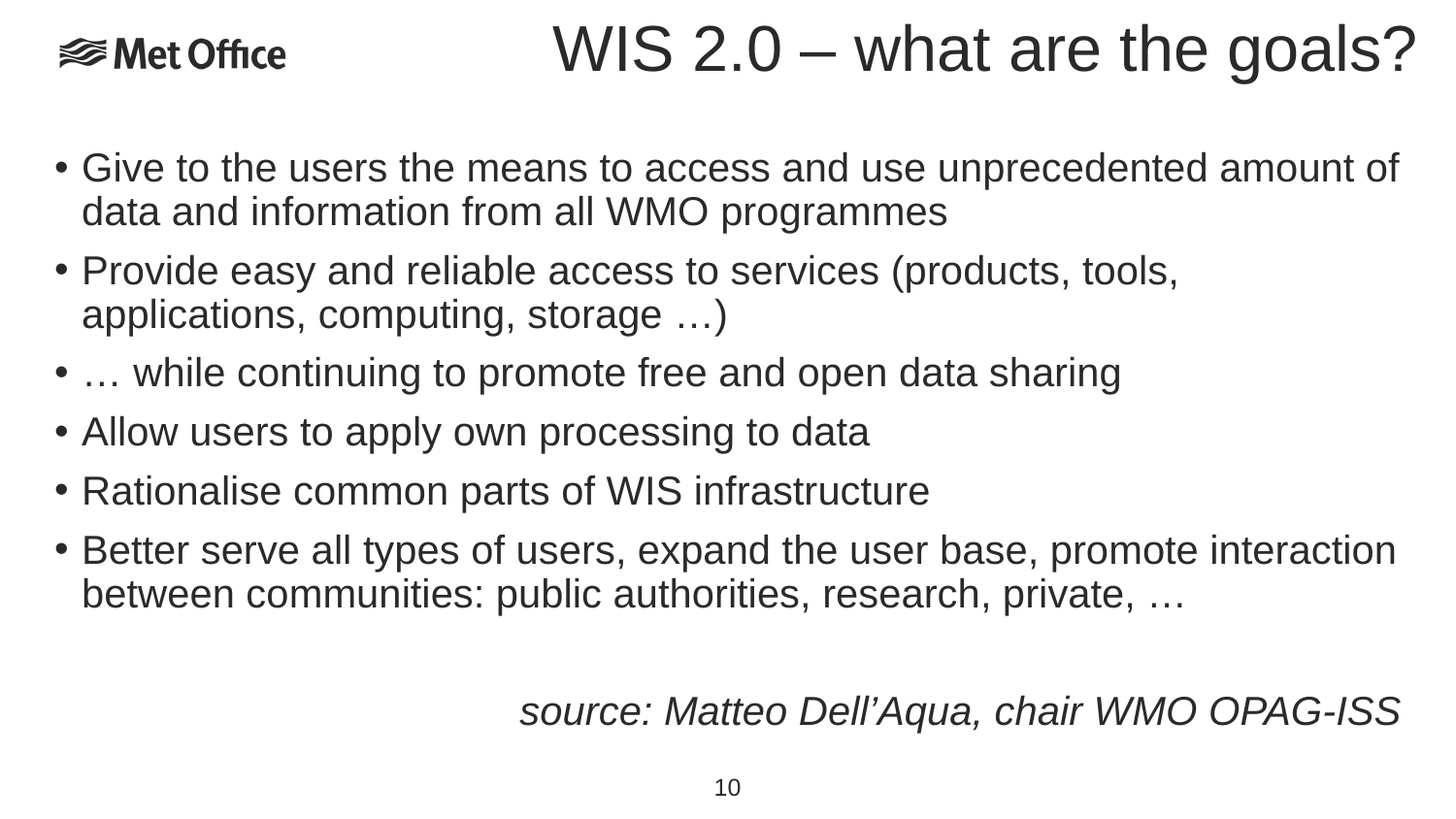

WIS 2.0 – what are the goals?
Give to the users the means to access and use unprecedented amount of data and information from all WMO programmes
Provide easy and reliable access to services (products, tools, applications, computing, storage …)
… while continuing to promote free and open data sharing
Allow users to apply own processing to data
Rationalise common parts of WIS infrastructure
Better serve all types of users, expand the user base, promote interaction between communities: public authorities, research, private, …

source: Matteo Dell’Aqua, chair WMO OPAG-ISS

10